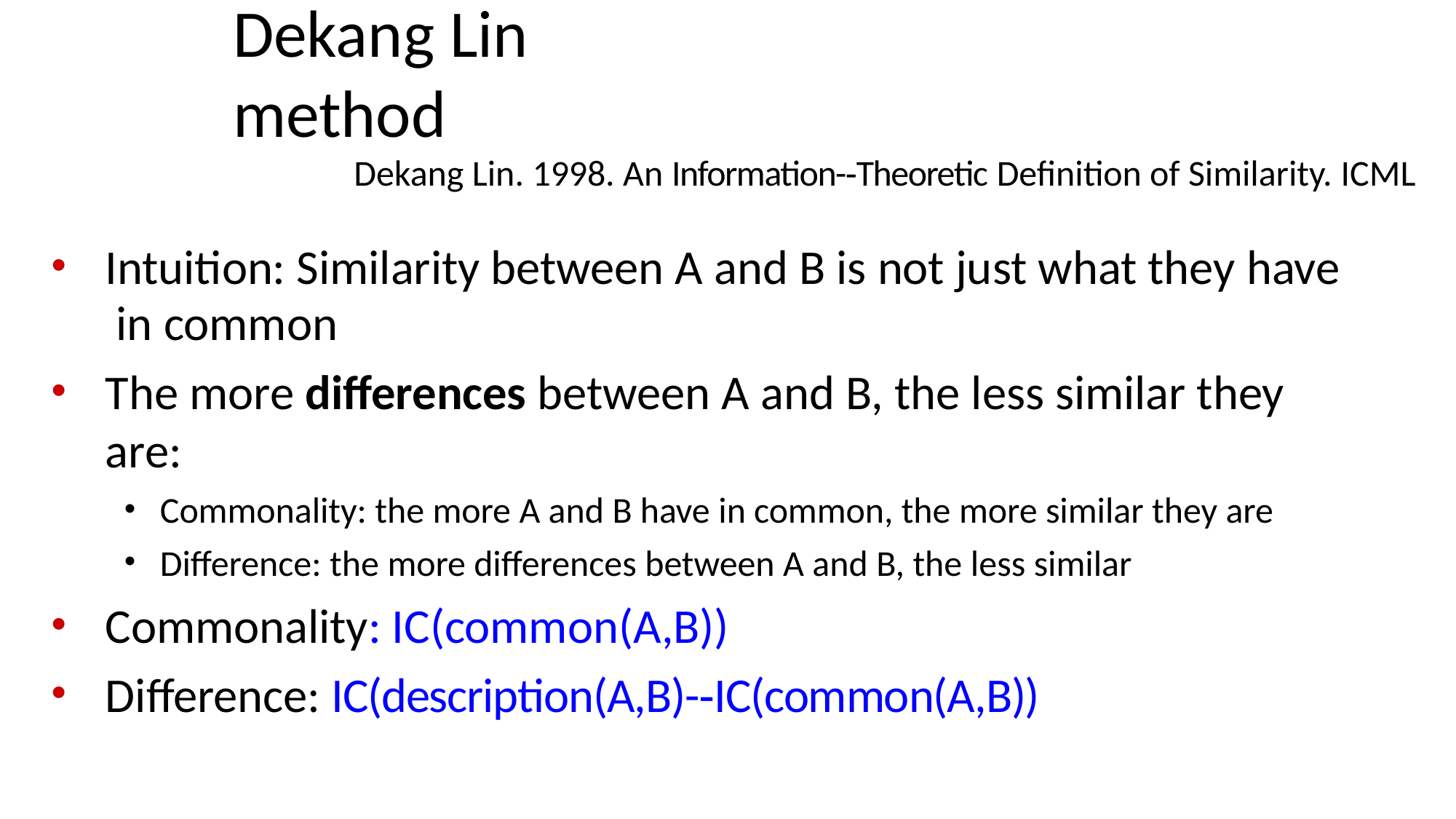

# Dekang Lin method
Dekang Lin. 1998. An Information-­‐Theoretic Definition of Similarity. ICML

Intuition: Similarity between A and B is not just what they have  in common
The more diﬀerences between A and B, the less similar they are:
Commonality: the more A and B have in common, the more similar they are
Diﬀerence: the more diﬀerences between A and B, the less similar
Commonality: IC(common(A,B))
Diﬀerence: IC(description(A,B)-­‐IC(common(A,B))